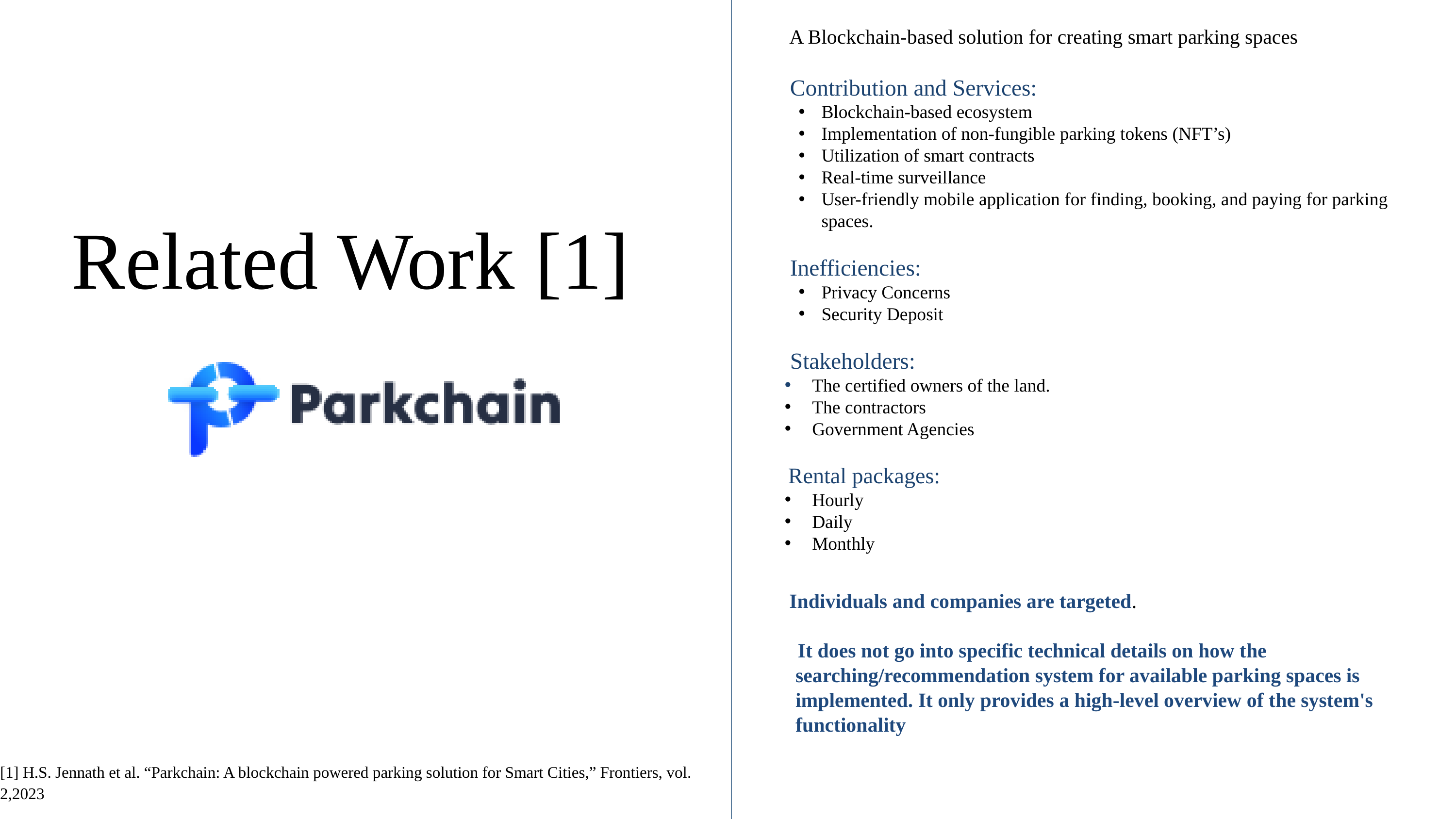

A Blockchain-based solution for creating smart parking spaces

        Contribution and Services:
Blockchain-based ecosystem
Implementation of non-fungible parking tokens (NFT’s)
Utilization of smart contracts
Real-time surveillance
User-friendly mobile application for finding, booking, and paying for parking spaces.

        Inefficiencies:
Privacy Concerns
Security Deposit

        Stakeholders:
 The certified owners of the land.
 The contractors
 Government Agencies

        Rental packages:
 Hourly
 Daily
 Monthly

         Individuals and companies are targeted.

   It does not go into specific technical details on how the searching/recommendation system for available parking spaces is implemented. It only provides a high-level overview of the system's functionality

Related Work [1]

[1] H.S. Jennath et al. “Parkchain: A blockchain powered parking solution for Smart Cities,” Frontiers, vol. 2,2023